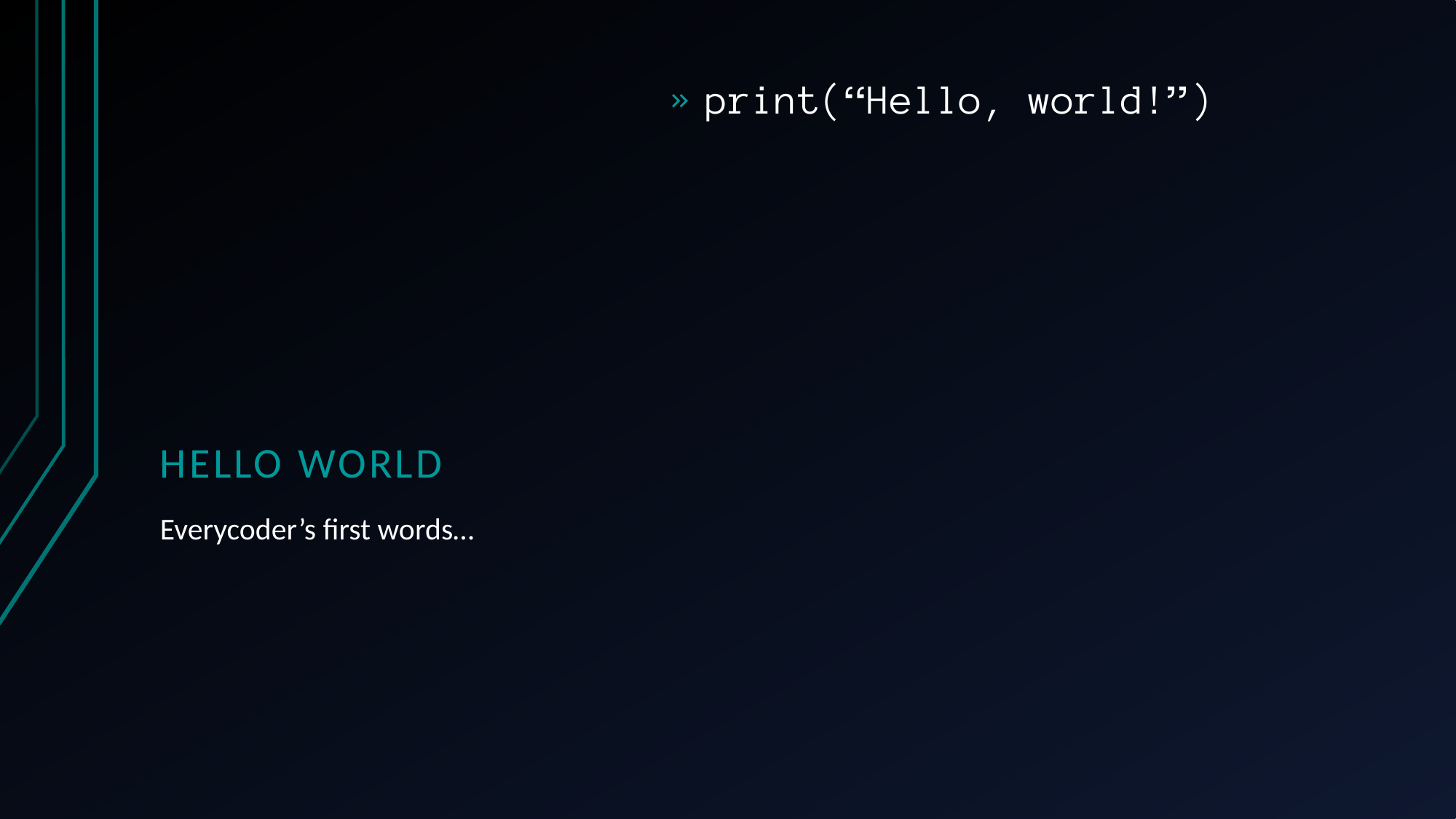

print(“Hello, world!”)
# Hello World
Everycoder’s first words…